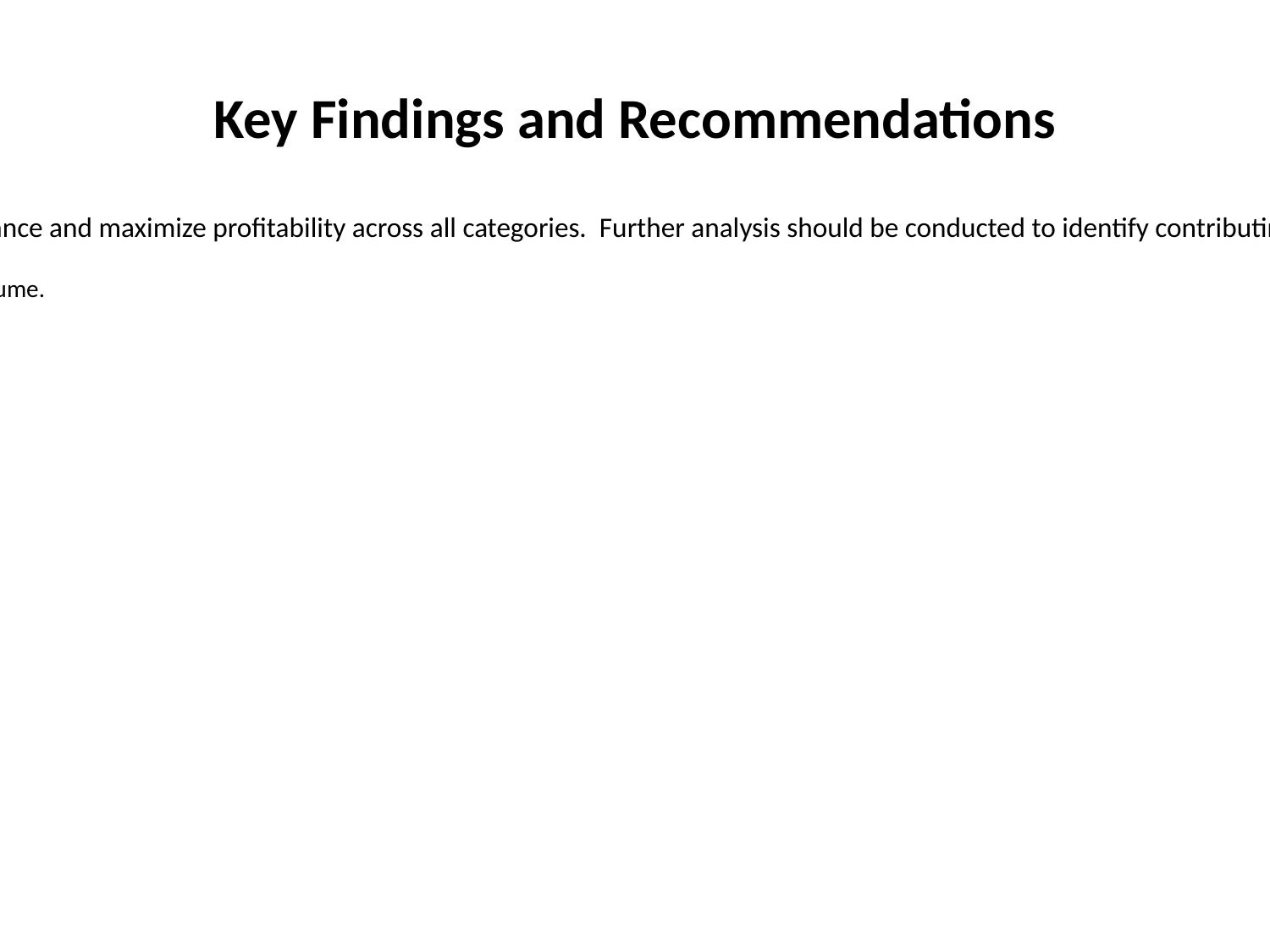

Key Findings and Recommendations

Based on the data analyzed, strategic adjustments can be implemented to optimize overall performance and maximize profitability across all categories.  Further analysis should be conducted to identify contributing factors to the observed performance and inform future business decisions.
Furniture is the highest-performing category in both sales and profit.
Further investigation is needed to understand the lower profit margin in Electronics despite higher sales volume.
Strategies to improve Stationery sales and profitability should be considered.